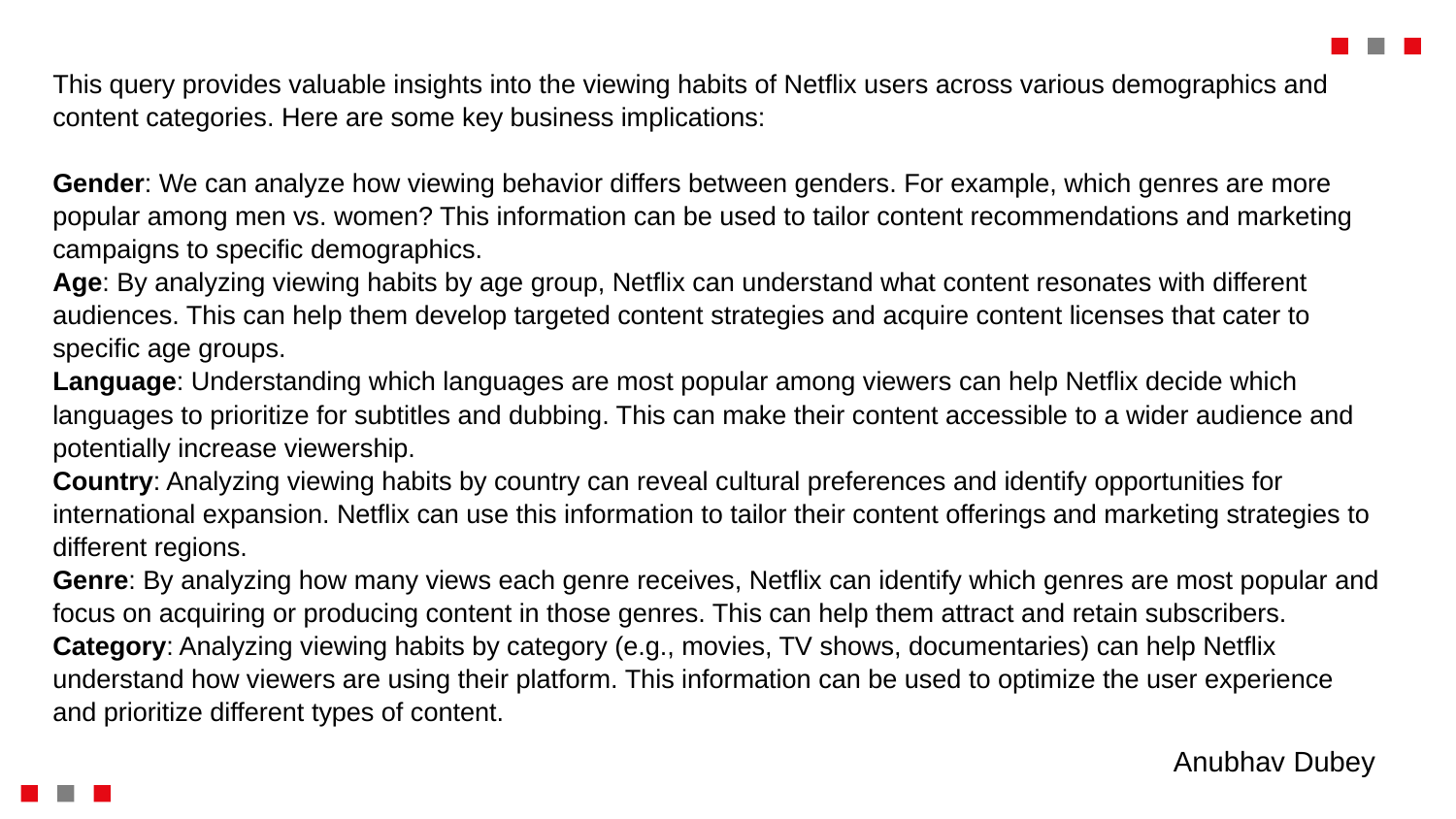

This query provides valuable insights into the viewing habits of Netflix users across various demographics and content categories. Here are some key business implications:

Gender: We can analyze how viewing behavior differs between genders. For example, which genres are more popular among men vs. women? This information can be used to tailor content recommendations and marketing campaigns to specific demographics.
Age: By analyzing viewing habits by age group, Netflix can understand what content resonates with different audiences. This can help them develop targeted content strategies and acquire content licenses that cater to specific age groups.
Language: Understanding which languages are most popular among viewers can help Netflix decide which languages to prioritize for subtitles and dubbing. This can make their content accessible to a wider audience and potentially increase viewership.
Country: Analyzing viewing habits by country can reveal cultural preferences and identify opportunities for international expansion. Netflix can use this information to tailor their content offerings and marketing strategies to different regions.
Genre: By analyzing how many views each genre receives, Netflix can identify which genres are most popular and focus on acquiring or producing content in those genres. This can help them attract and retain subscribers.
Category: Analyzing viewing habits by category (e.g., movies, TV shows, documentaries) can help Netflix understand how viewers are using their platform. This information can be used to optimize the user experience and prioritize different types of content.

Anubhav Dubey